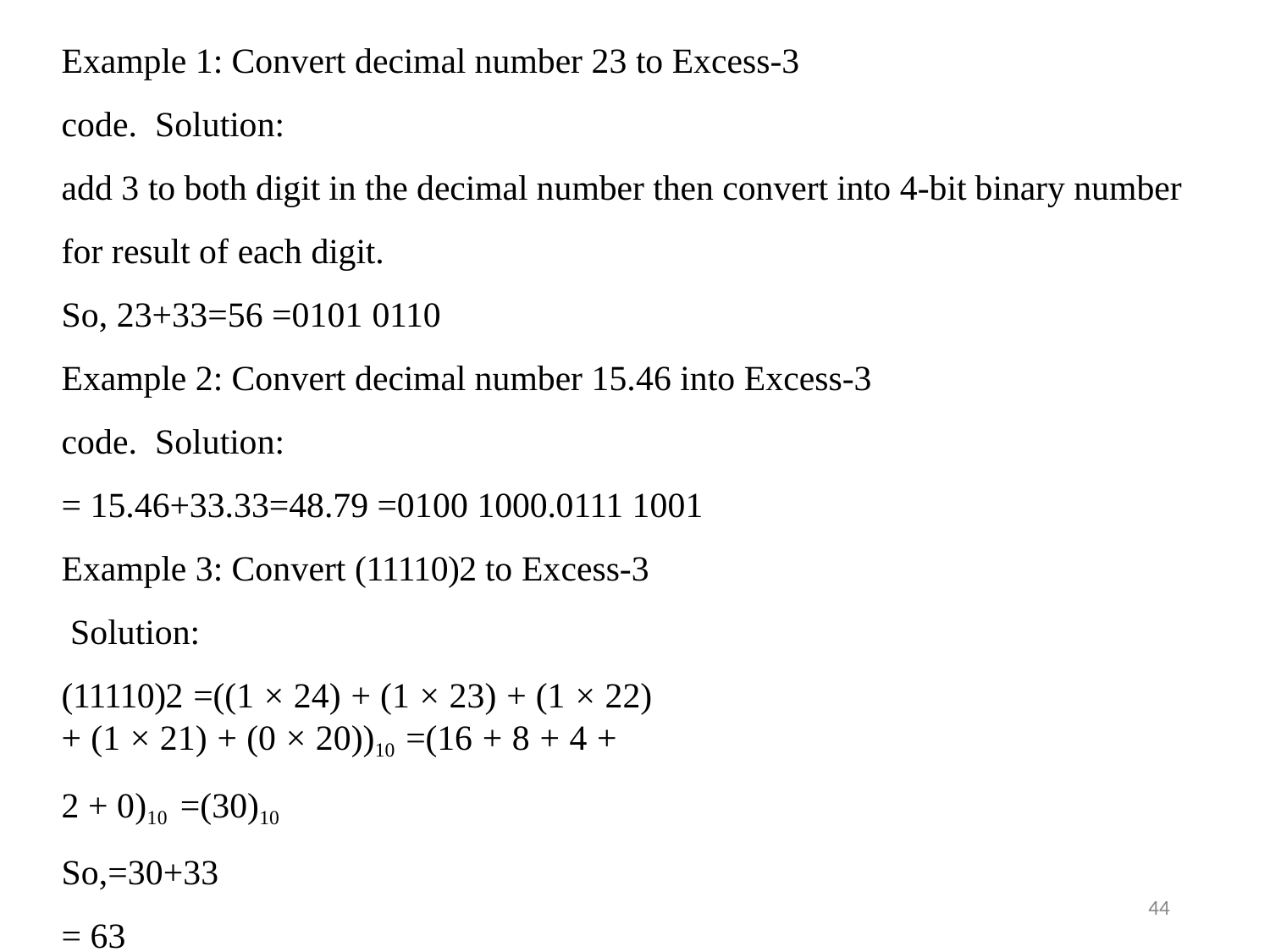

Example 1: Convert decimal number 23 to Excess-3 code.  Solution:
add 3 to both digit in the decimal number then convert into 4-bit binary number  for result of each digit.
So, 23+33=56 =0101 0110
Example 2: Convert decimal number 15.46 into Excess-3 code.  Solution:
= 15.46+33.33=48.79 =0100 1000.0111 1001
Example 3: Convert (11110)2 to Excess-3  Solution:
(11110)2 =((1 × 24) + (1 × 23) + (1 × 22) + (1 × 21) + (0 × 20))10 =(16 + 8 + 4 +
2 + 0)10 =(30)10
So,=30+33
= 63
44